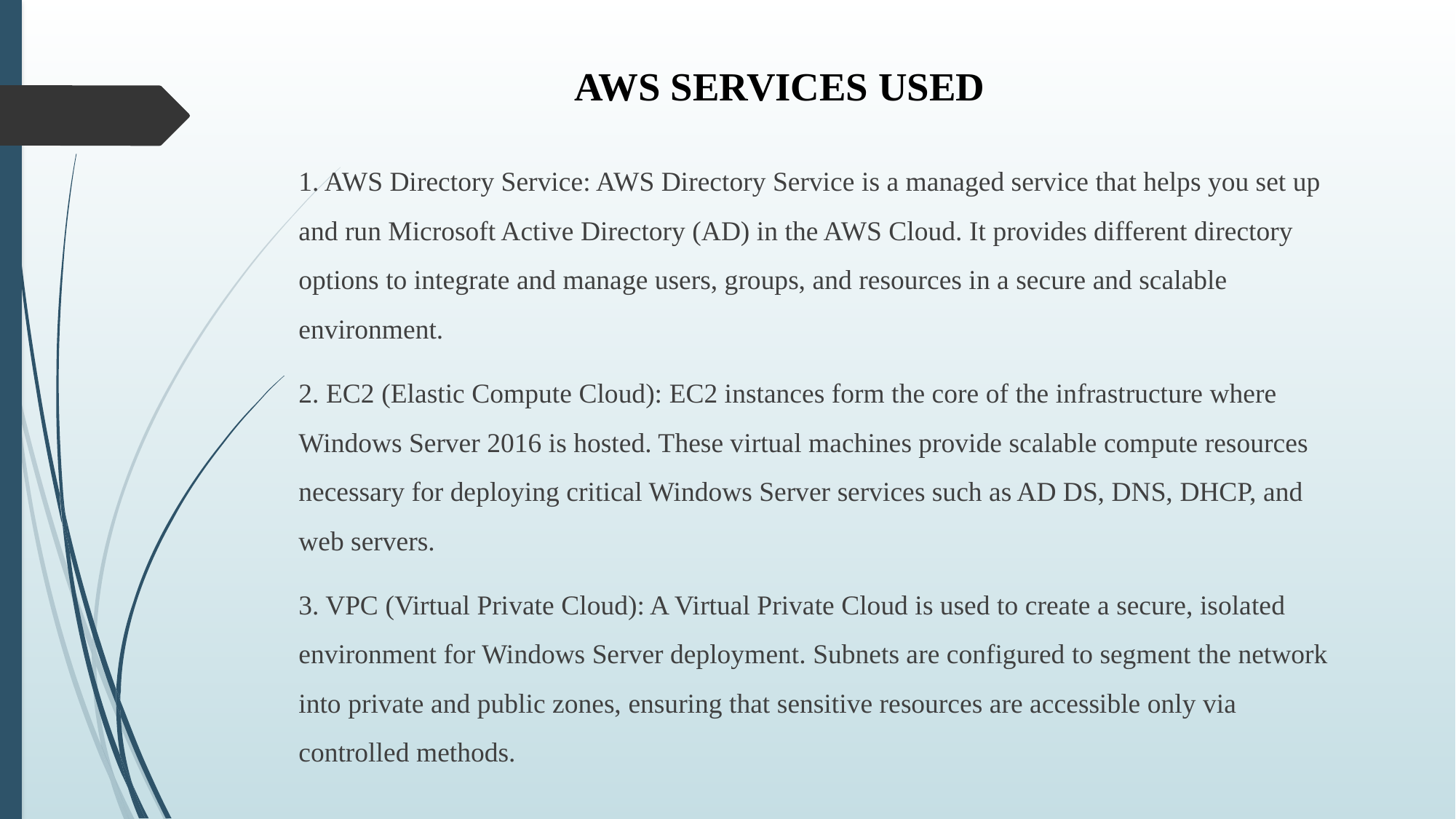

# AWS SERVICES USED
1. AWS Directory Service: AWS Directory Service is a managed service that helps you set up and run Microsoft Active Directory (AD) in the AWS Cloud. It provides different directory options to integrate and manage users, groups, and resources in a secure and scalable environment.
2. EC2 (Elastic Compute Cloud): EC2 instances form the core of the infrastructure where Windows Server 2016 is hosted. These virtual machines provide scalable compute resources necessary for deploying critical Windows Server services such as AD DS, DNS, DHCP, and web servers.
3. VPC (Virtual Private Cloud): A Virtual Private Cloud is used to create a secure, isolated environment for Windows Server deployment. Subnets are configured to segment the network into private and public zones, ensuring that sensitive resources are accessible only via controlled methods.